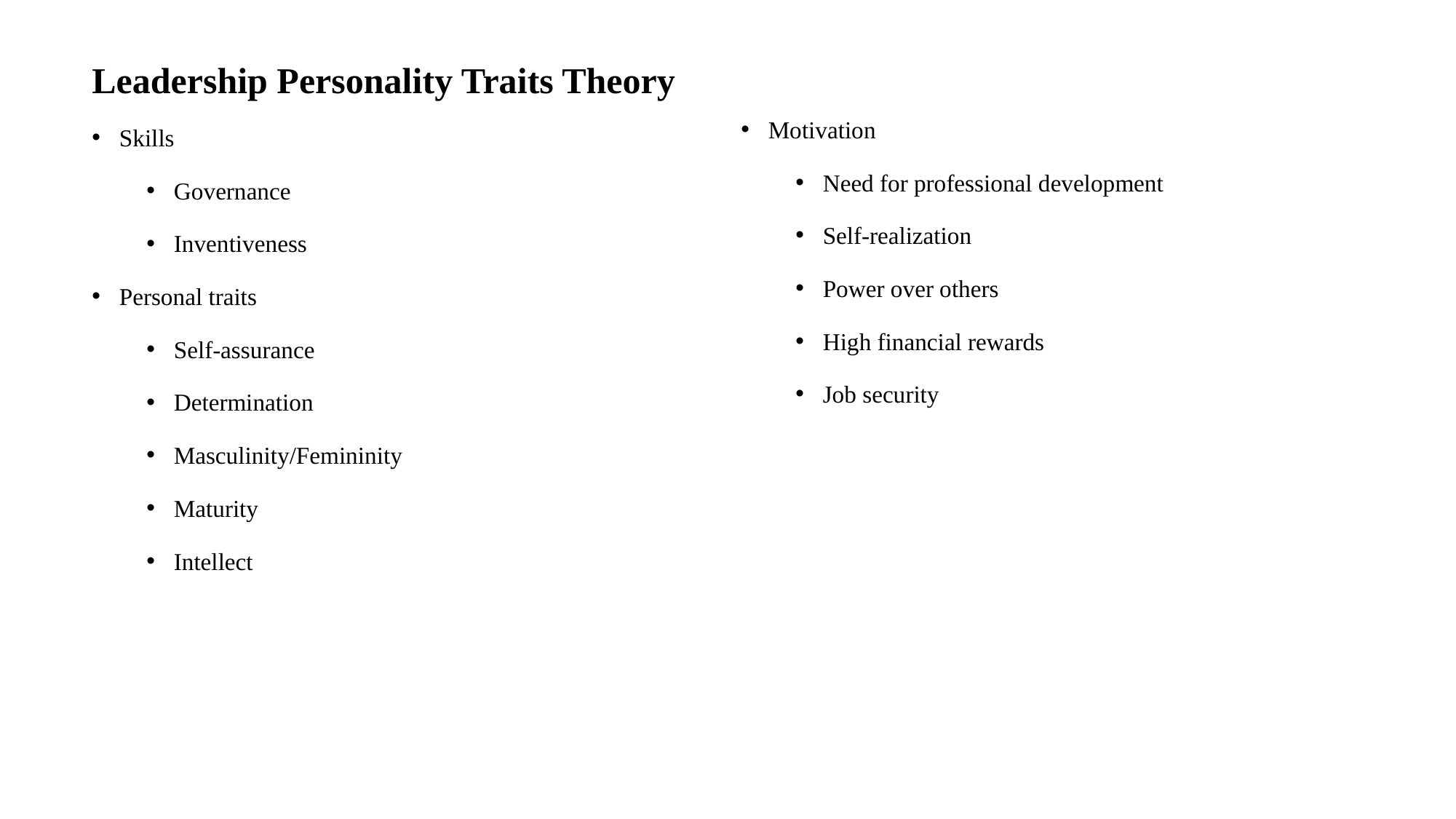

# Leadership Personality Traits Theory
Motivation
Need for professional development
Self-realization
Power over others
High financial rewards
Job security

Skills
Governance
Inventiveness
Personal traits
Self-assurance
Determination
Masculinity/Femininity
Maturity
Intellect